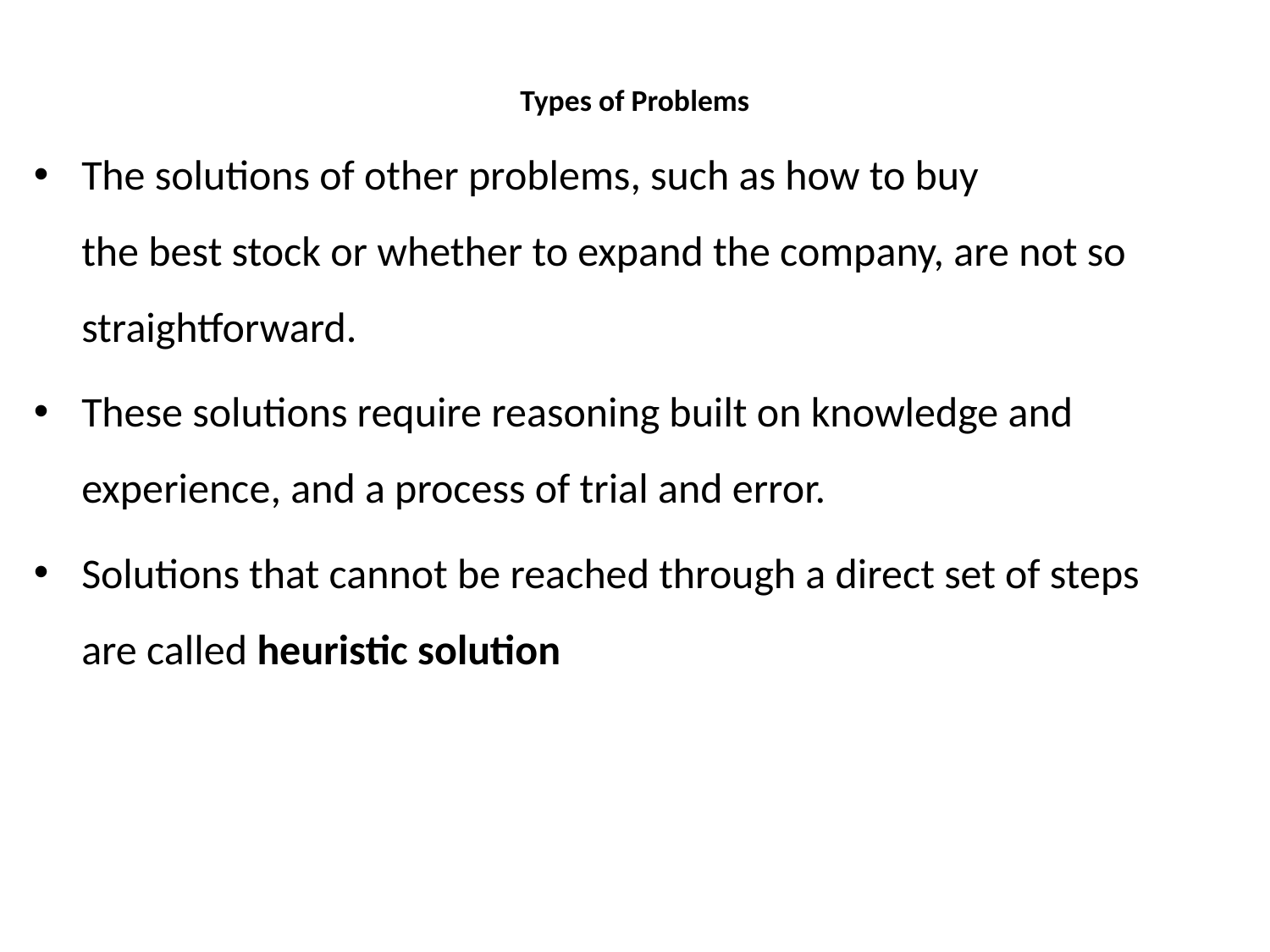

# Types of Problems
The solutions of other problems, such as how to buy
the best stock or whether to expand the company, are not so straightforward.
These solutions require reasoning built on knowledge and experience, and a process of trial and error.
Solutions that cannot be reached through a direct set of steps are called heuristic solution